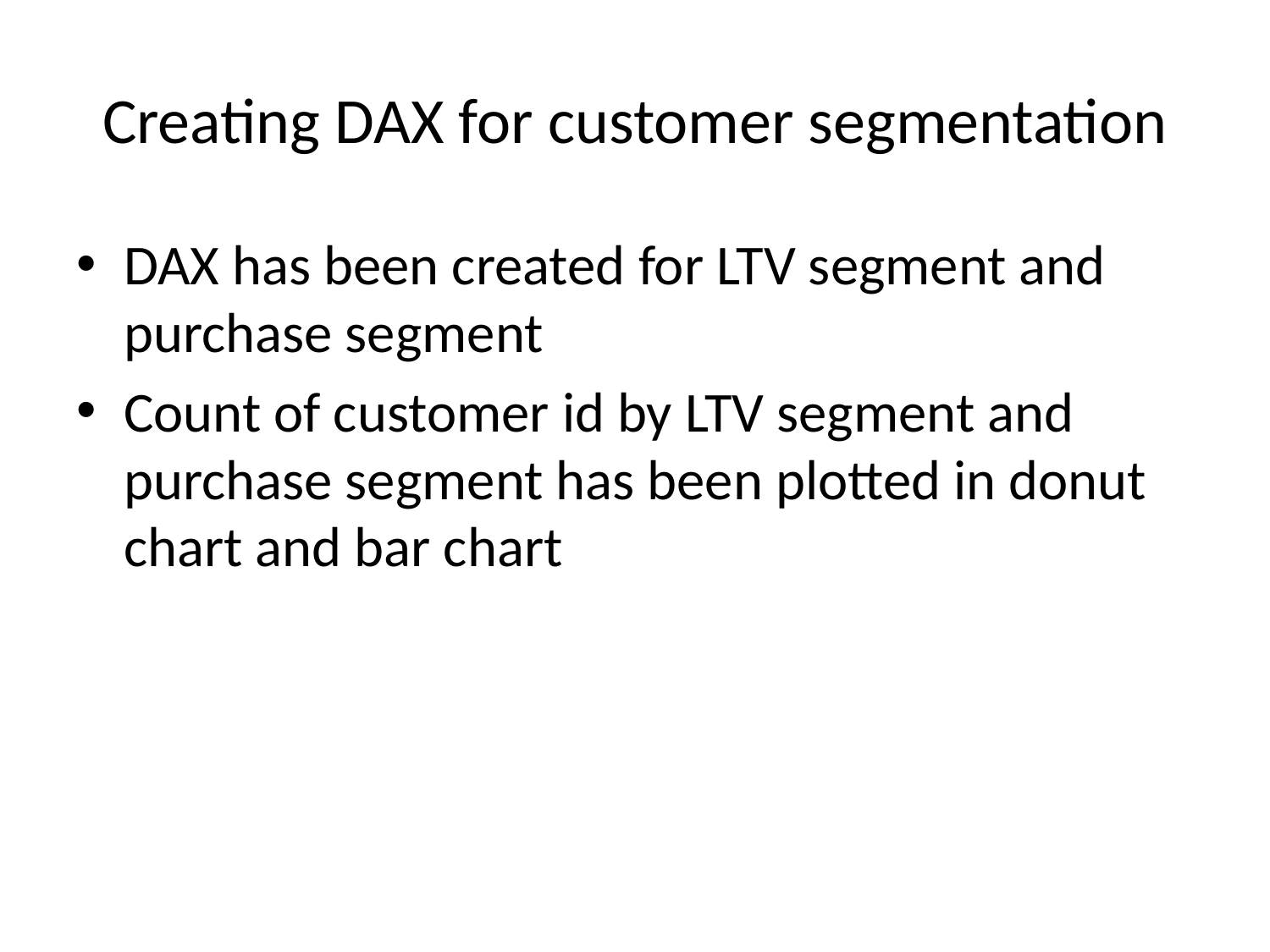

# Creating DAX for customer segmentation
DAX has been created for LTV segment and purchase segment
Count of customer id by LTV segment and purchase segment has been plotted in donut chart and bar chart